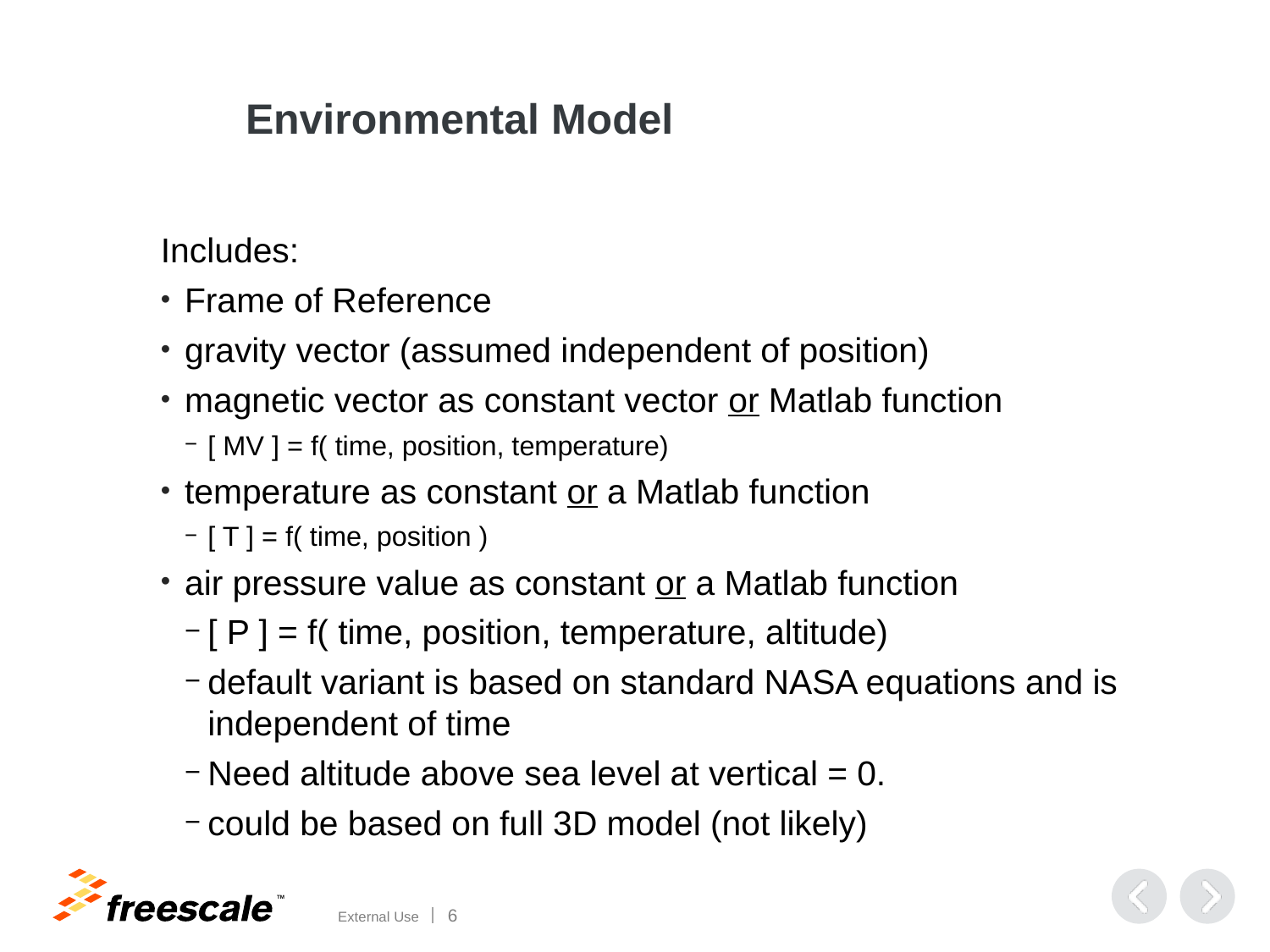

Environmental Model
Includes:
Frame of Reference
gravity vector (assumed independent of position)
magnetic vector as constant vector or Matlab function
[ MV ] = f( time, position, temperature)
temperature as constant or a Matlab function
[ T ] = f( time, position )
air pressure value as constant or a Matlab function
[ P ] = f( time, position, temperature, altitude)
default variant is based on standard NASA equations and is independent of time
Need altitude above sea level at vertical = 0.
could be based on full 3D model (not likely)